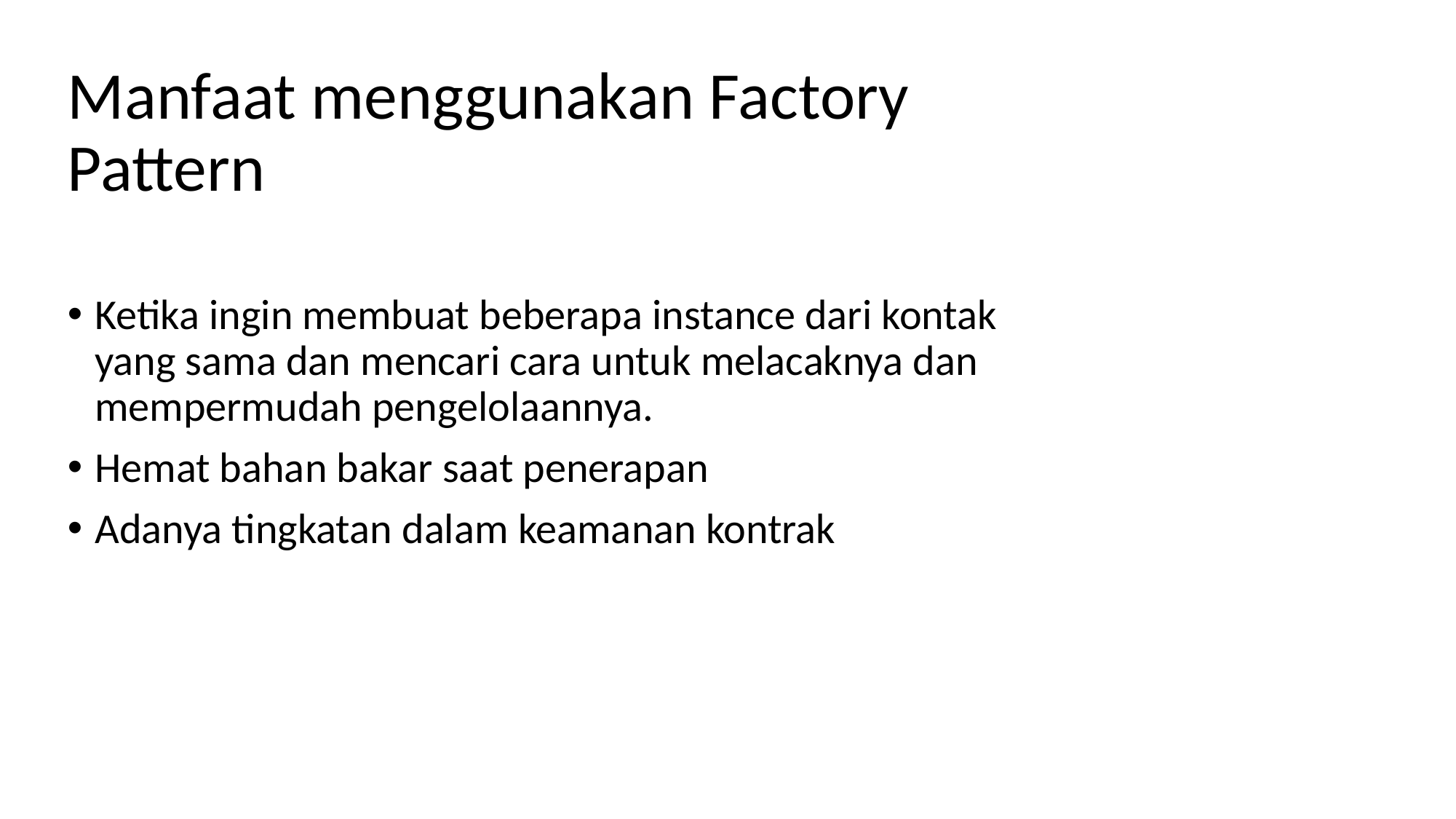

# Manfaat menggunakan Factory Pattern
Ketika ingin membuat beberapa instance dari kontak yang sama dan mencari cara untuk melacaknya dan mempermudah pengelolaannya.
Hemat bahan bakar saat penerapan
Adanya tingkatan dalam keamanan kontrak